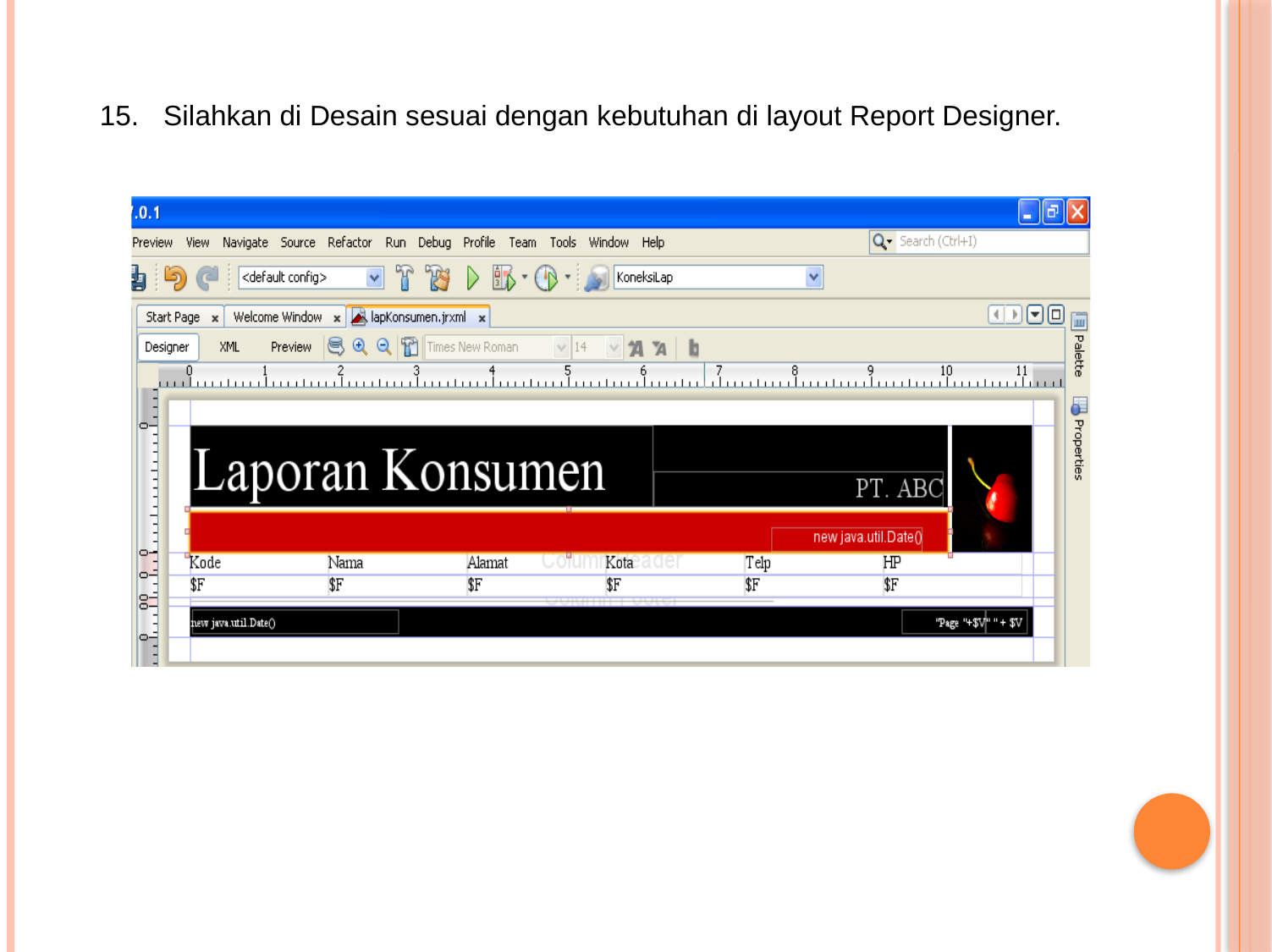

15.
Silahkan di Desain sesuai dengan kebutuhan di layout Report Designer.